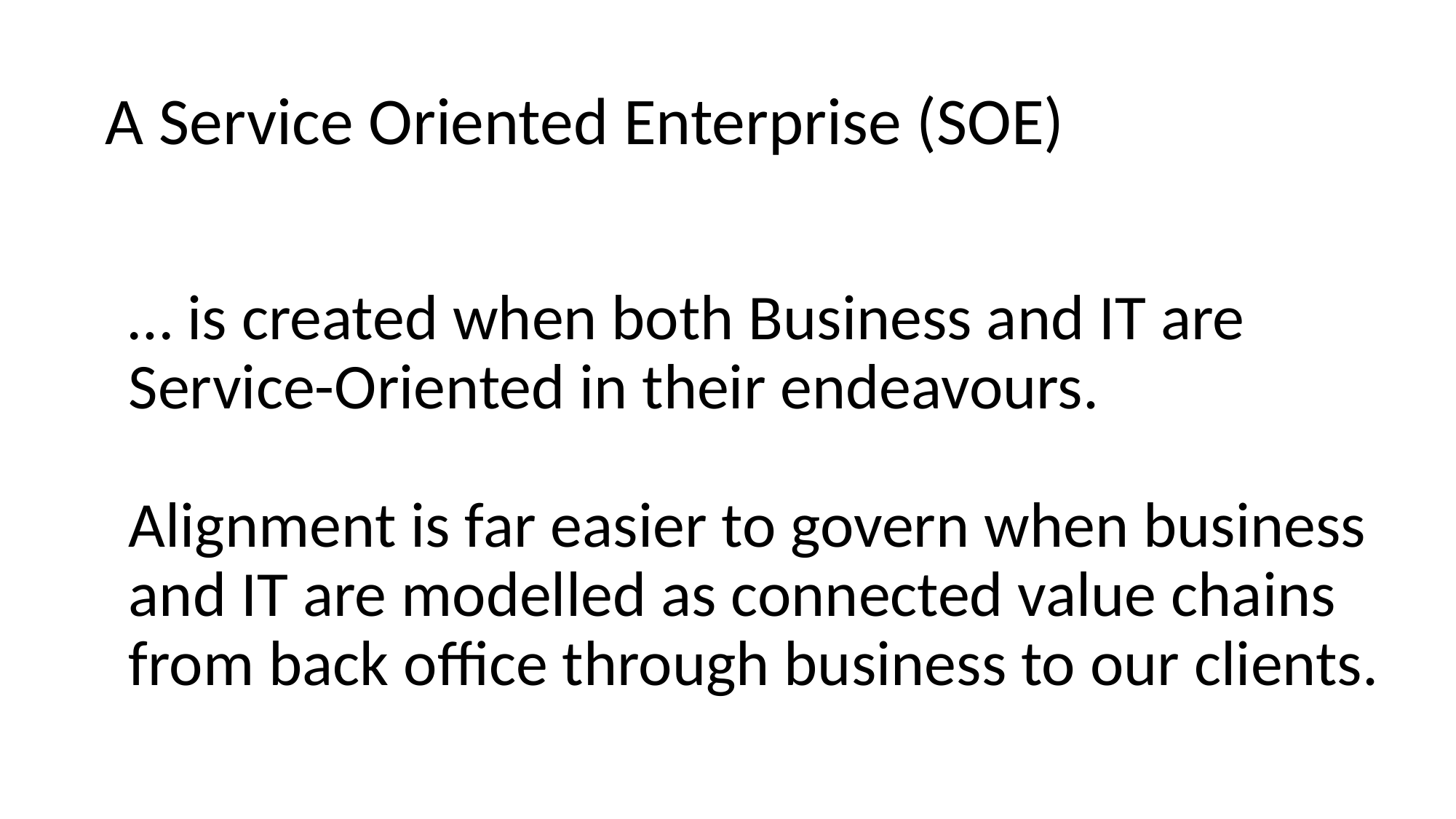

# A Service Oriented Enterprise (SOE)
… is created when both Business and IT are Service-Oriented in their endeavours.

Alignment is far easier to govern when business and IT are modelled as connected value chains from back office through business to our clients.
27